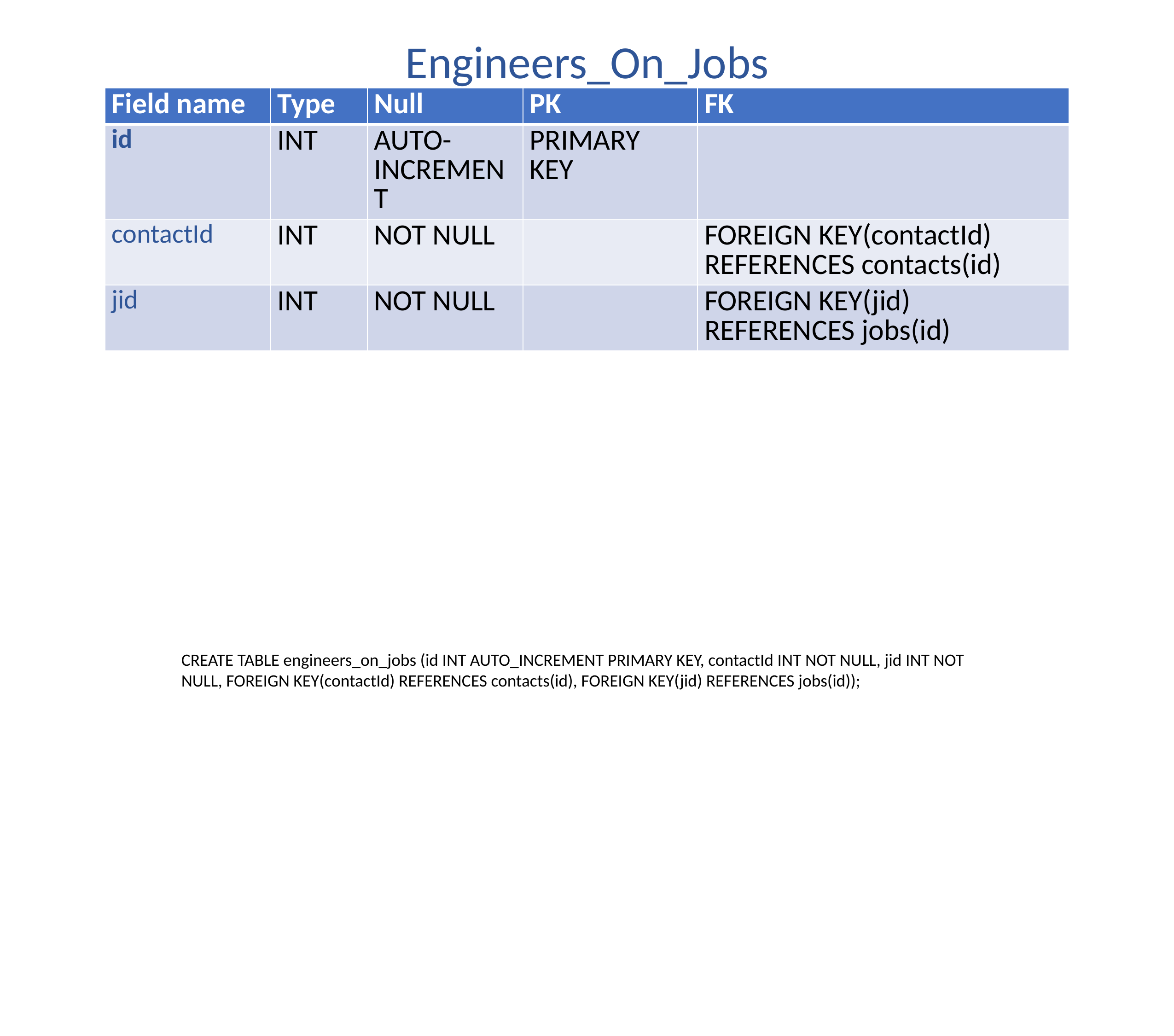

Engineers_On_Jobs
| Field name | Type | Null | PK | FK |
| --- | --- | --- | --- | --- |
| id | INT | AUTO-INCREMENT | PRIMARY KEY |  |
| contactId | INT | NOT NULL |  | FOREIGN KEY(contactId) REFERENCES contacts(id) |
| jid | INT | NOT NULL |  | FOREIGN KEY(jid) REFERENCES jobs(id) |
CREATE TABLE engineers_on_jobs (id INT AUTO_INCREMENT PRIMARY KEY, contactId INT NOT NULL, jid INT NOT NULL, FOREIGN KEY(contactId) REFERENCES contacts(id), FOREIGN KEY(jid) REFERENCES jobs(id));